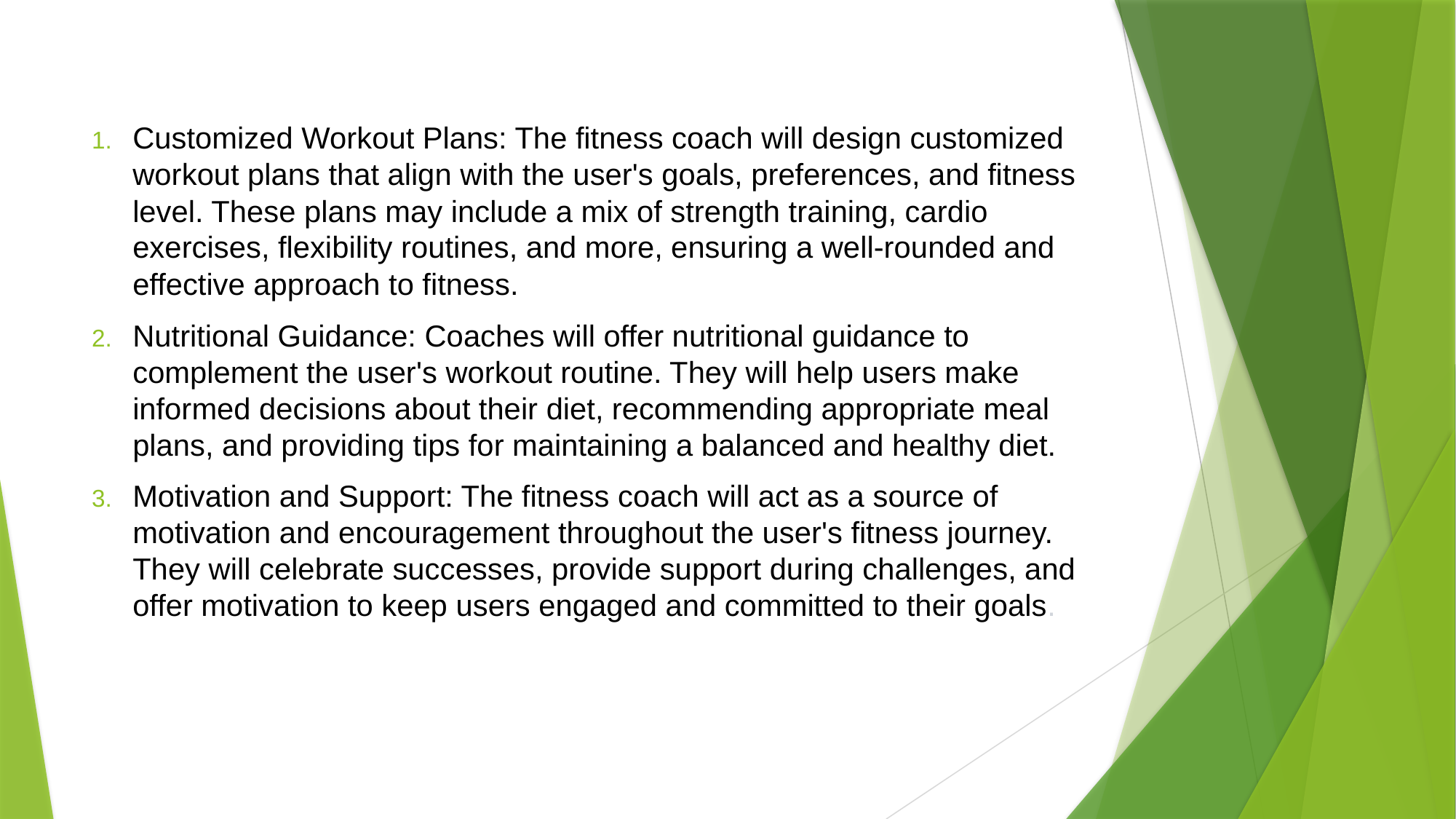

Customized Workout Plans: The fitness coach will design customized workout plans that align with the user's goals, preferences, and fitness level. These plans may include a mix of strength training, cardio exercises, flexibility routines, and more, ensuring a well-rounded and effective approach to fitness.
Nutritional Guidance: Coaches will offer nutritional guidance to complement the user's workout routine. They will help users make informed decisions about their diet, recommending appropriate meal plans, and providing tips for maintaining a balanced and healthy diet.
Motivation and Support: The fitness coach will act as a source of motivation and encouragement throughout the user's fitness journey. They will celebrate successes, provide support during challenges, and offer motivation to keep users engaged and committed to their goals.